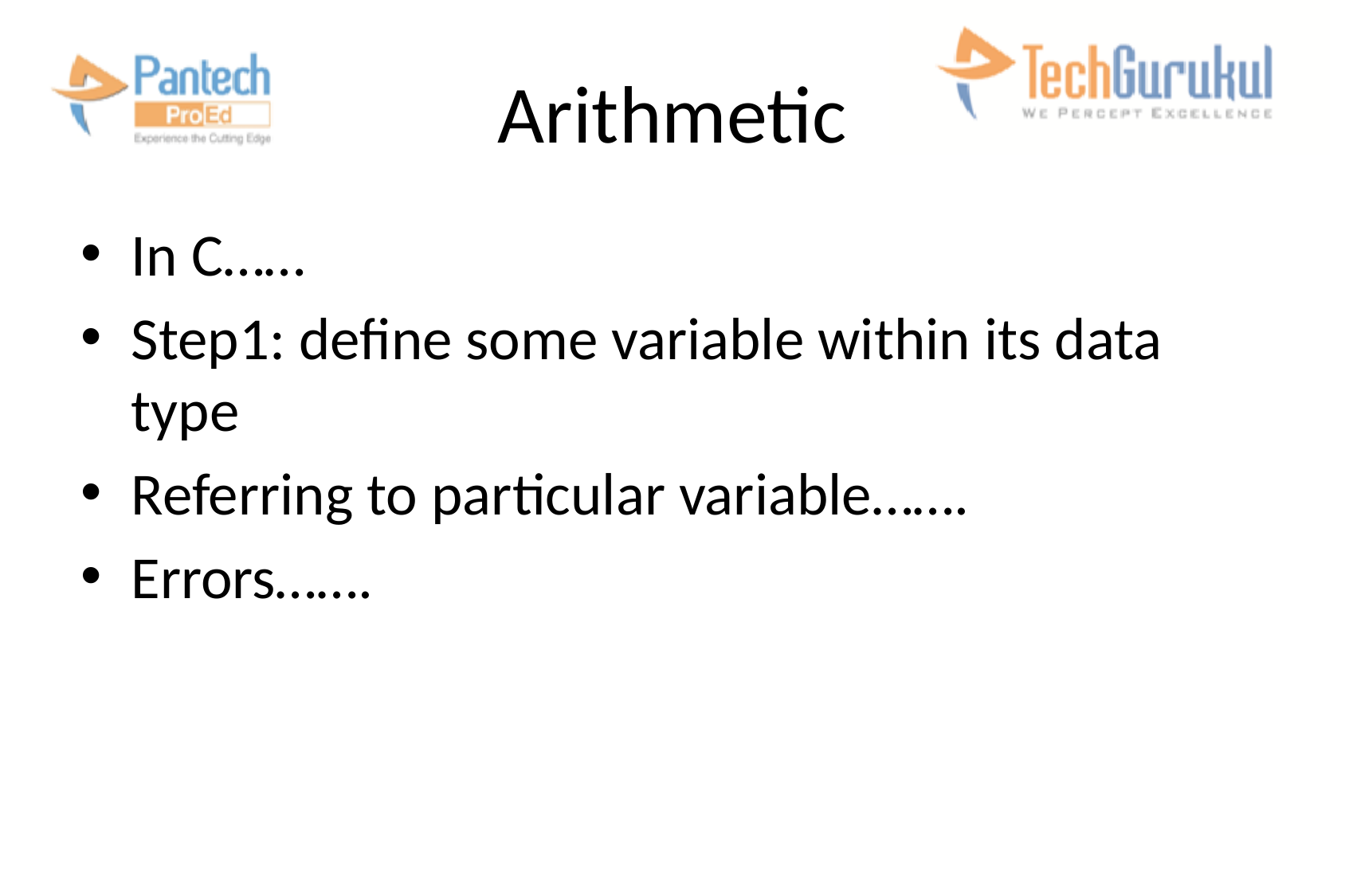

# Arithmetic
In C……
Step1: define some variable within its data type
Referring to particular variable…….
Errors…….